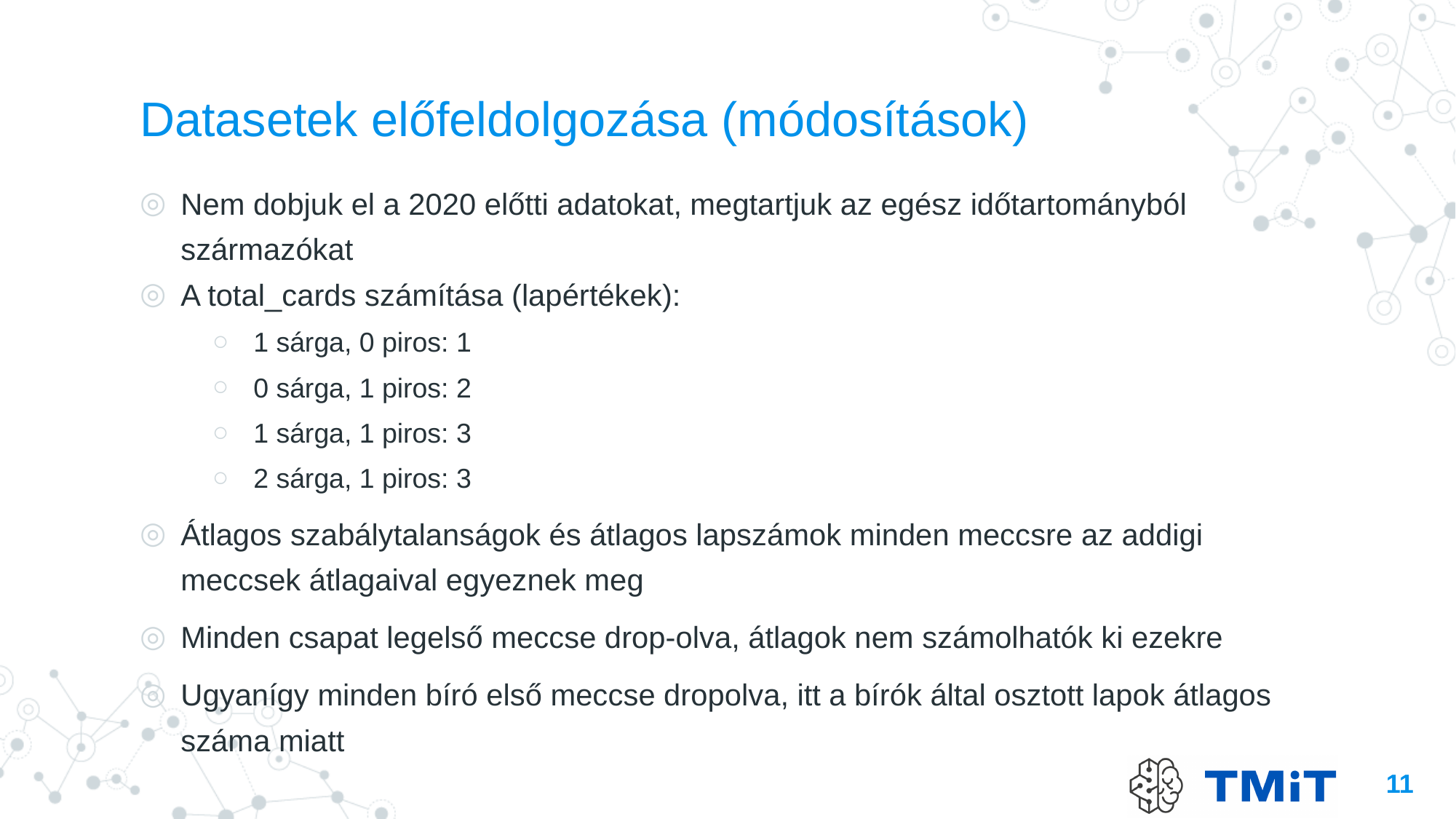

# Datasetek előfeldolgozása (módosítások)
Nem dobjuk el a 2020 előtti adatokat, megtartjuk az egész időtartományból származókat
A total_cards számítása (lapértékek):
1 sárga, 0 piros: 1
0 sárga, 1 piros: 2
1 sárga, 1 piros: 3
2 sárga, 1 piros: 3
Átlagos szabálytalanságok és átlagos lapszámok minden meccsre az addigi meccsek átlagaival egyeznek meg
Minden csapat legelső meccse drop-olva, átlagok nem számolhatók ki ezekre
Ugyanígy minden bíró első meccse dropolva, itt a bírók által osztott lapok átlagos száma miatt
11